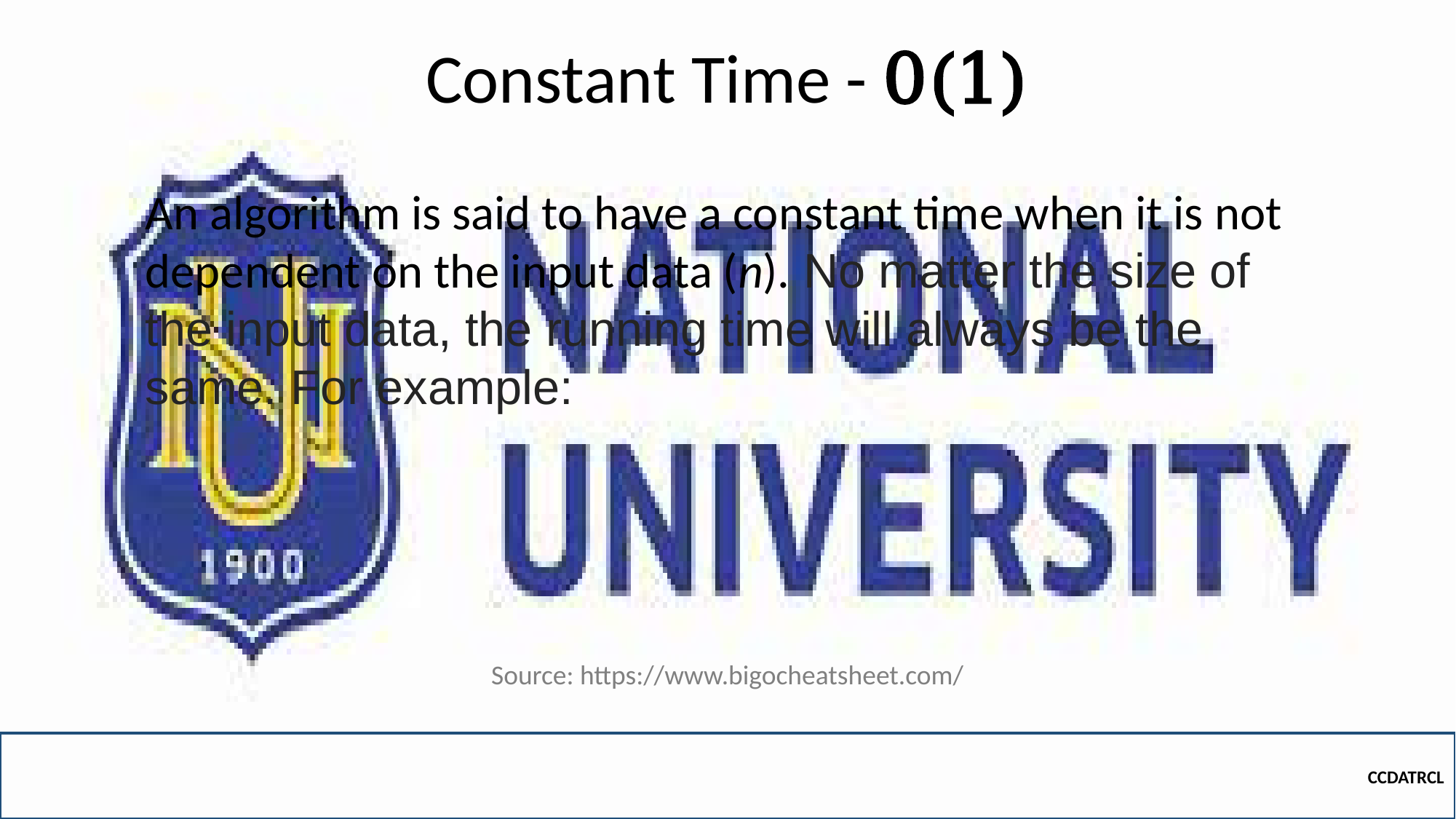

# Constant Time - 0(1)
An algorithm is said to have a constant time when it is not dependent on the input data (n). No matter the size of the input data, the running time will always be the same. For example:

Source: https://www.bigocheatsheet.com/
CCDATRCL